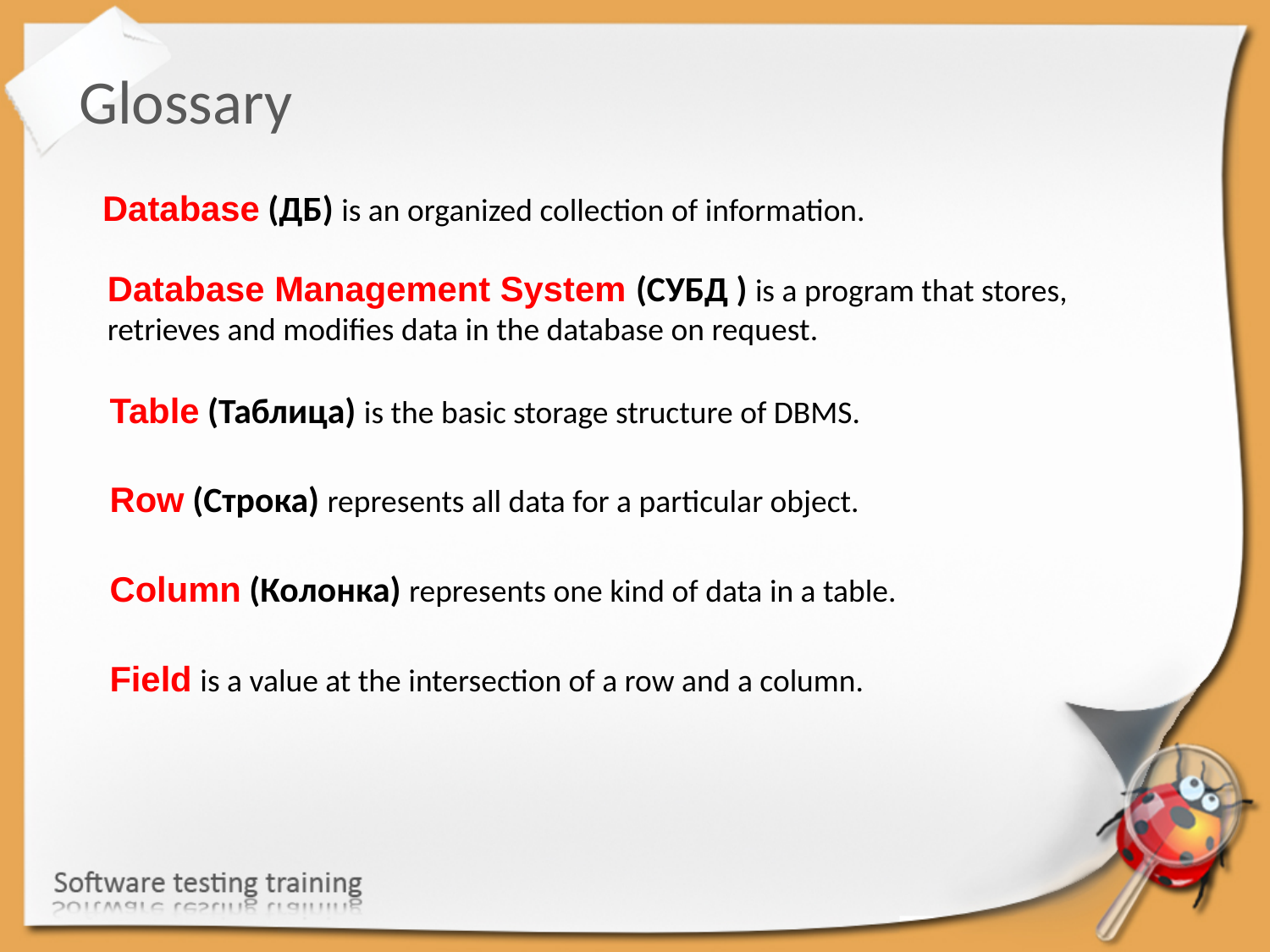

Glossary
Database (ДБ) is an organized collection of information.
Database Management System (СУБД ) is a program that stores, retrieves and modifies data in the database on request.
Table (Таблица) is the basic storage structure of DBMS.
Row (Строка) represents all data for a particular object.
Column (Колонка) represents one kind of data in a table.
Field is a value at the intersection of a row and a column.